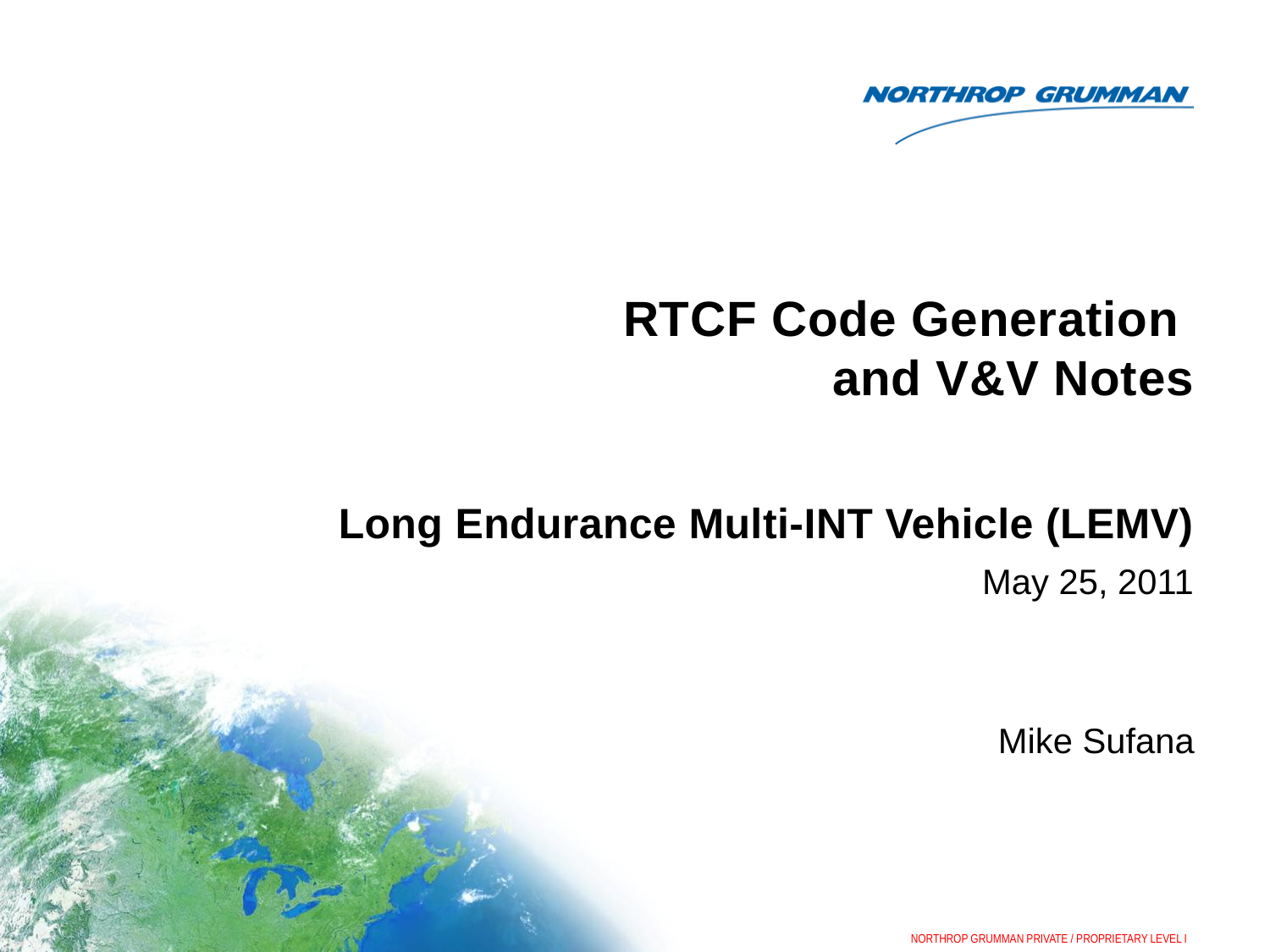

# RTCF Code Generation and V&V Notes
Long Endurance Multi-INT Vehicle (LEMV)
May 25, 2011
Mike Sufana

NORTHROP GRUMMAN PRIVATE / PROPRIETARY LEVEL I